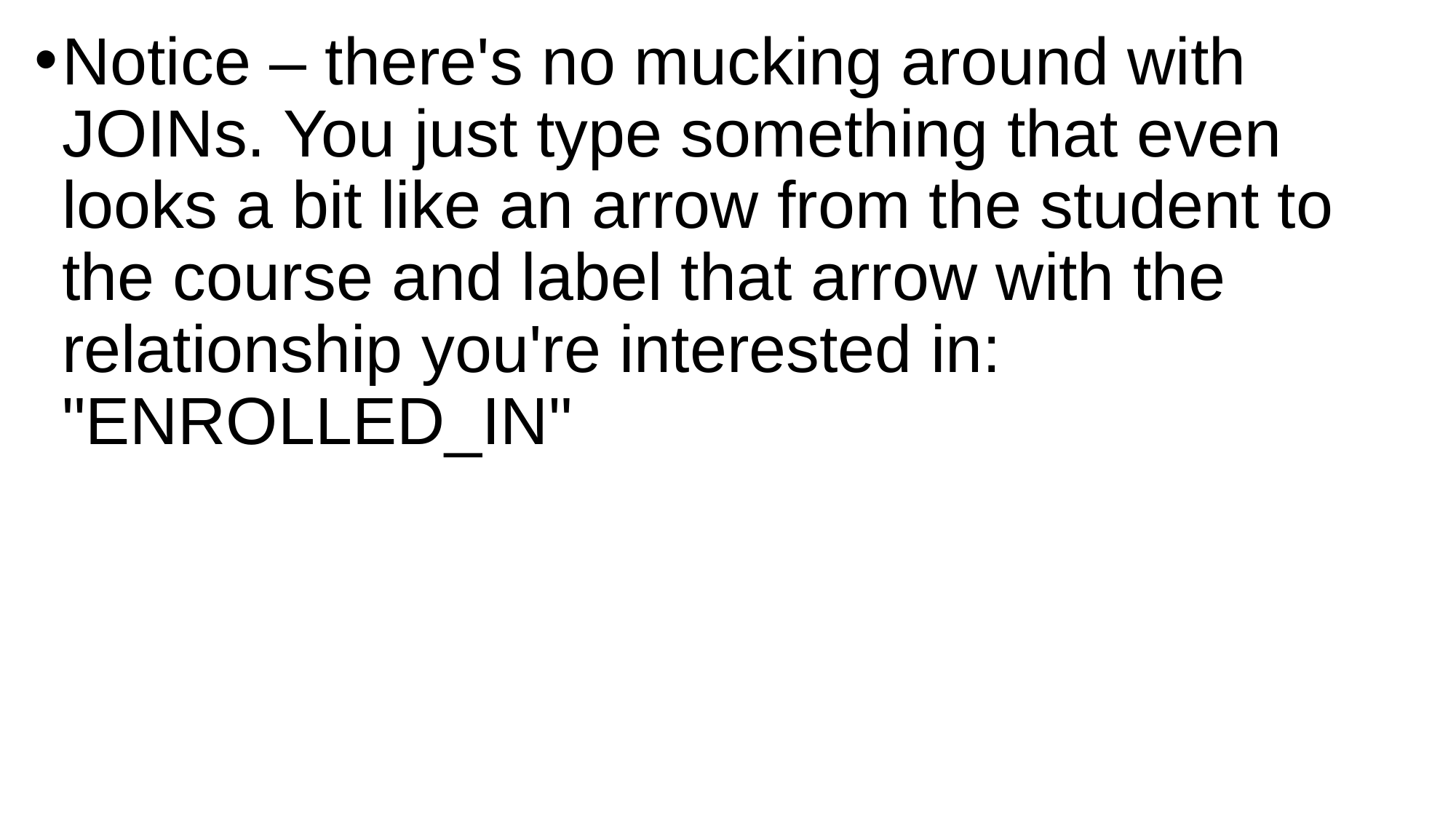

Notice – there's no mucking around with JOINs. You just type something that even looks a bit like an arrow from the student to the course and label that arrow with the relationship you're interested in: "ENROLLED_IN"